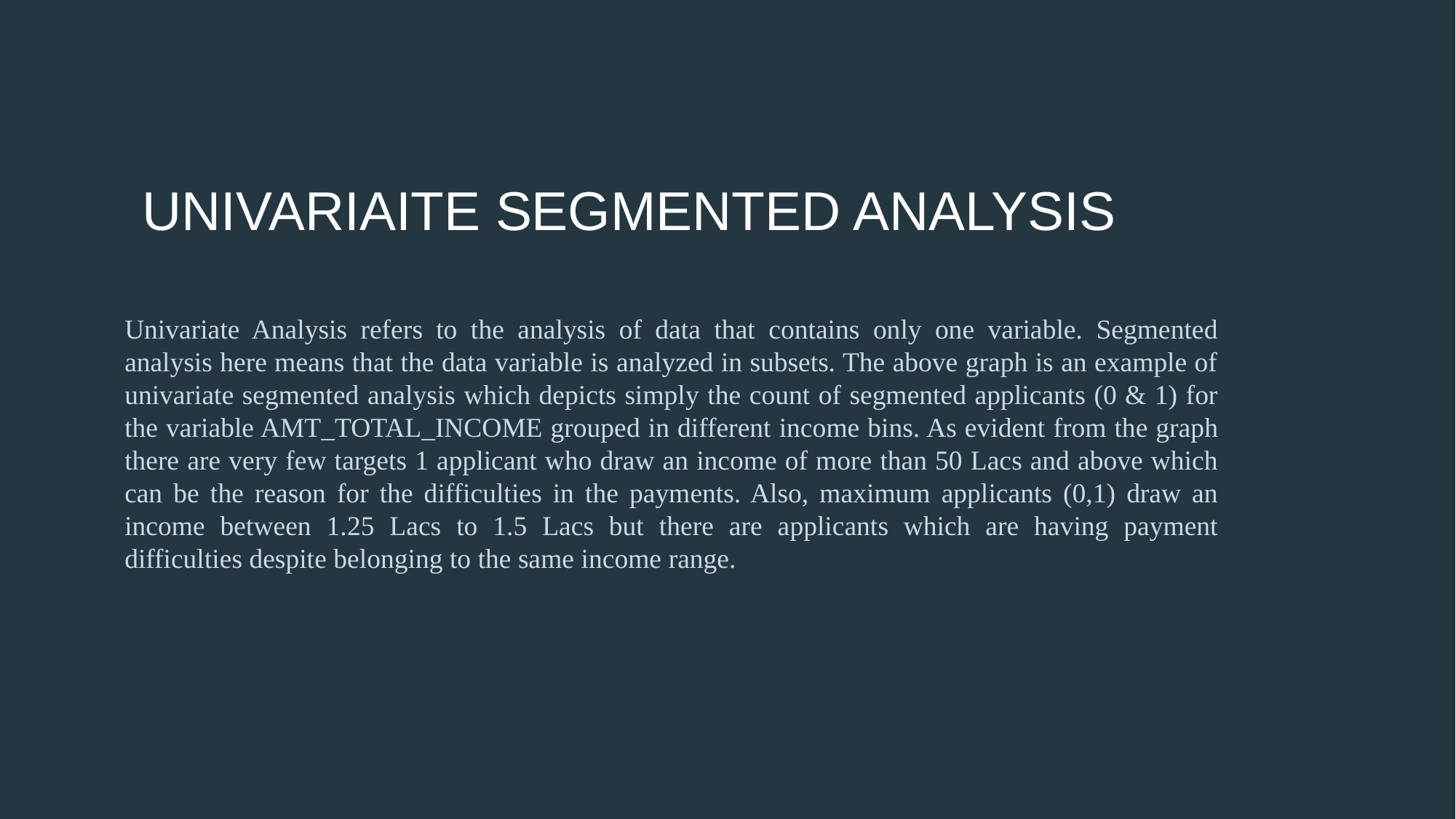

UNIVARIAITE SEGMENTED ANALYSIS
Univariate Analysis refers to the analysis of data that contains only one variable. Segmented analysis here means that the data variable is analyzed in subsets. The above graph is an example of univariate segmented analysis which depicts simply the count of segmented applicants (0 & 1) for the variable AMT_TOTAL_INCOME grouped in different income bins. As evident from the graph there are very few targets 1 applicant who draw an income of more than 50 Lacs and above which can be the reason for the difficulties in the payments. Also, maximum applicants (0,1) draw an income between 1.25 Lacs to 1.5 Lacs but there are applicants which are having payment difficulties despite belonging to the same income range.